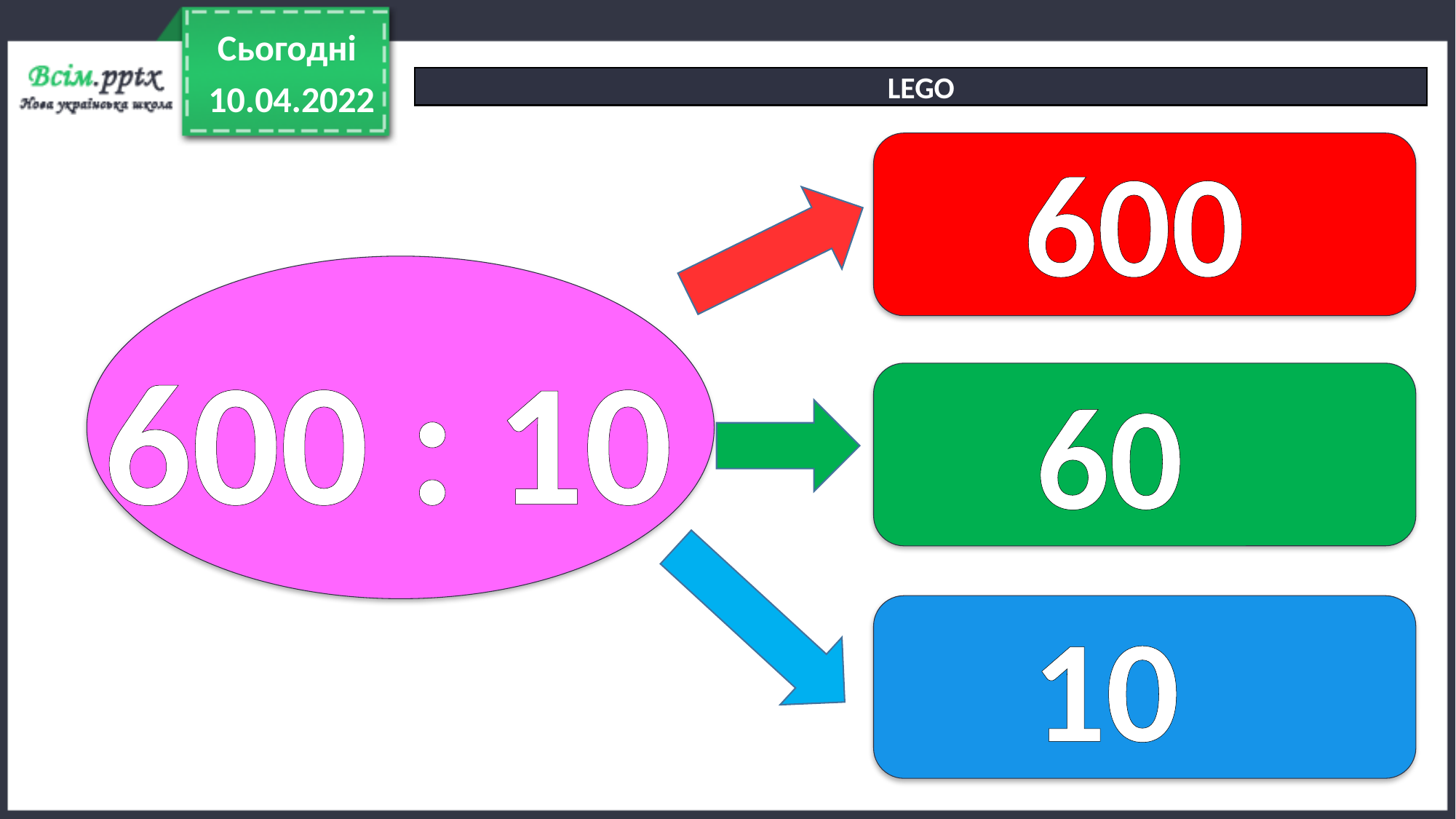

Сьогодні
LEGO
10.04.2022
600

600 : 10
60

10